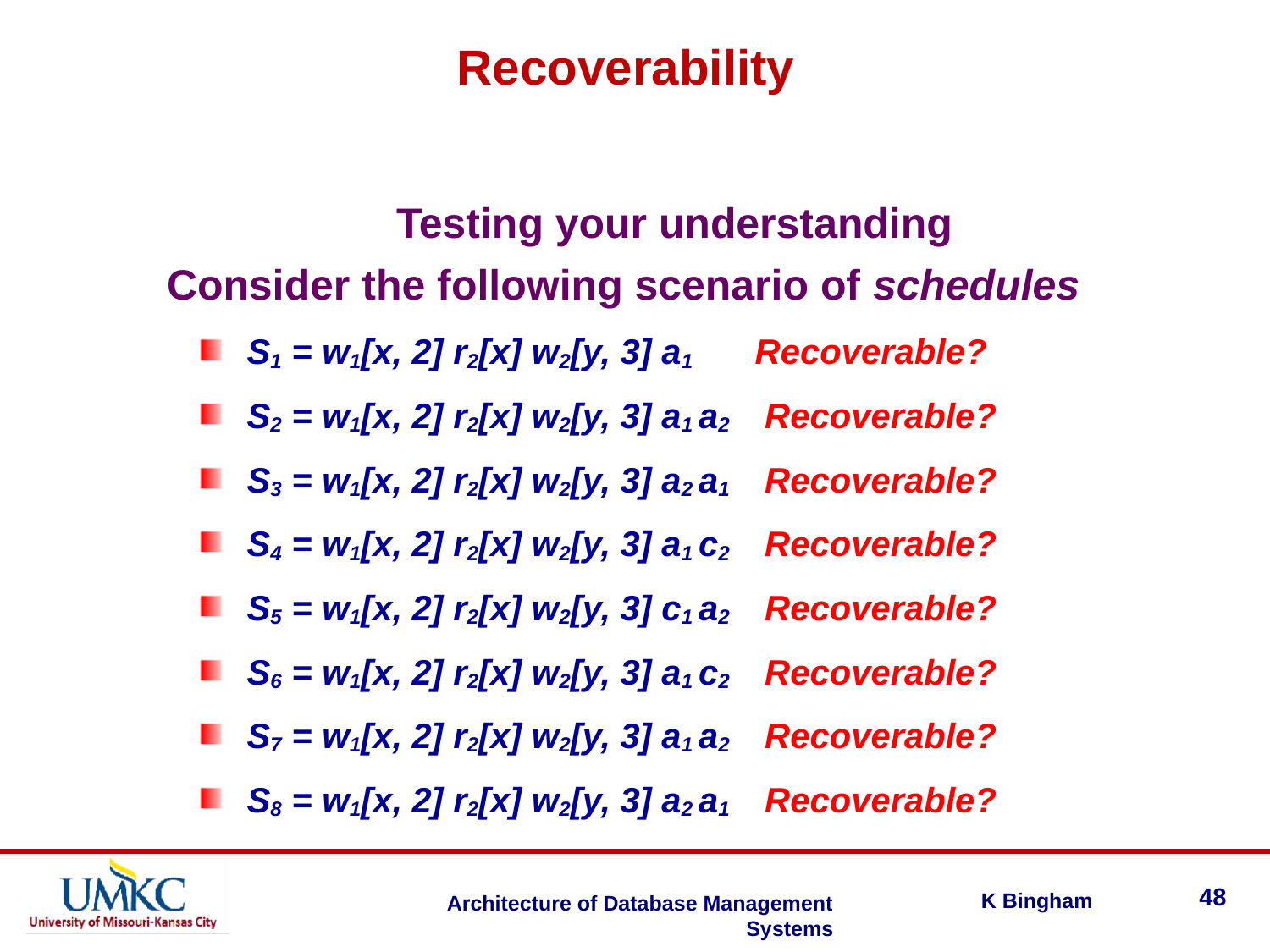

Recoverability
Testing your understanding
Consider the following scenario of schedules
S1 = w1[x, 2] r2[x] w2[y, 3] a1	Recoverable?
S2 = w1[x, 2] r2[x] w2[y, 3] a1 a2	 Recoverable?
S3 = w1[x, 2] r2[x] w2[y, 3] a2 a1	 Recoverable?
S4 = w1[x, 2] r2[x] w2[y, 3] a1 c2	 Recoverable?
S5 = w1[x, 2] r2[x] w2[y, 3] c1 a2	 Recoverable?
S6 = w1[x, 2] r2[x] w2[y, 3] a1 c2	 Recoverable?
S7 = w1[x, 2] r2[x] w2[y, 3] a1 a2	 Recoverable?
S8 = w1[x, 2] r2[x] w2[y, 3] a2 a1	 Recoverable?
48